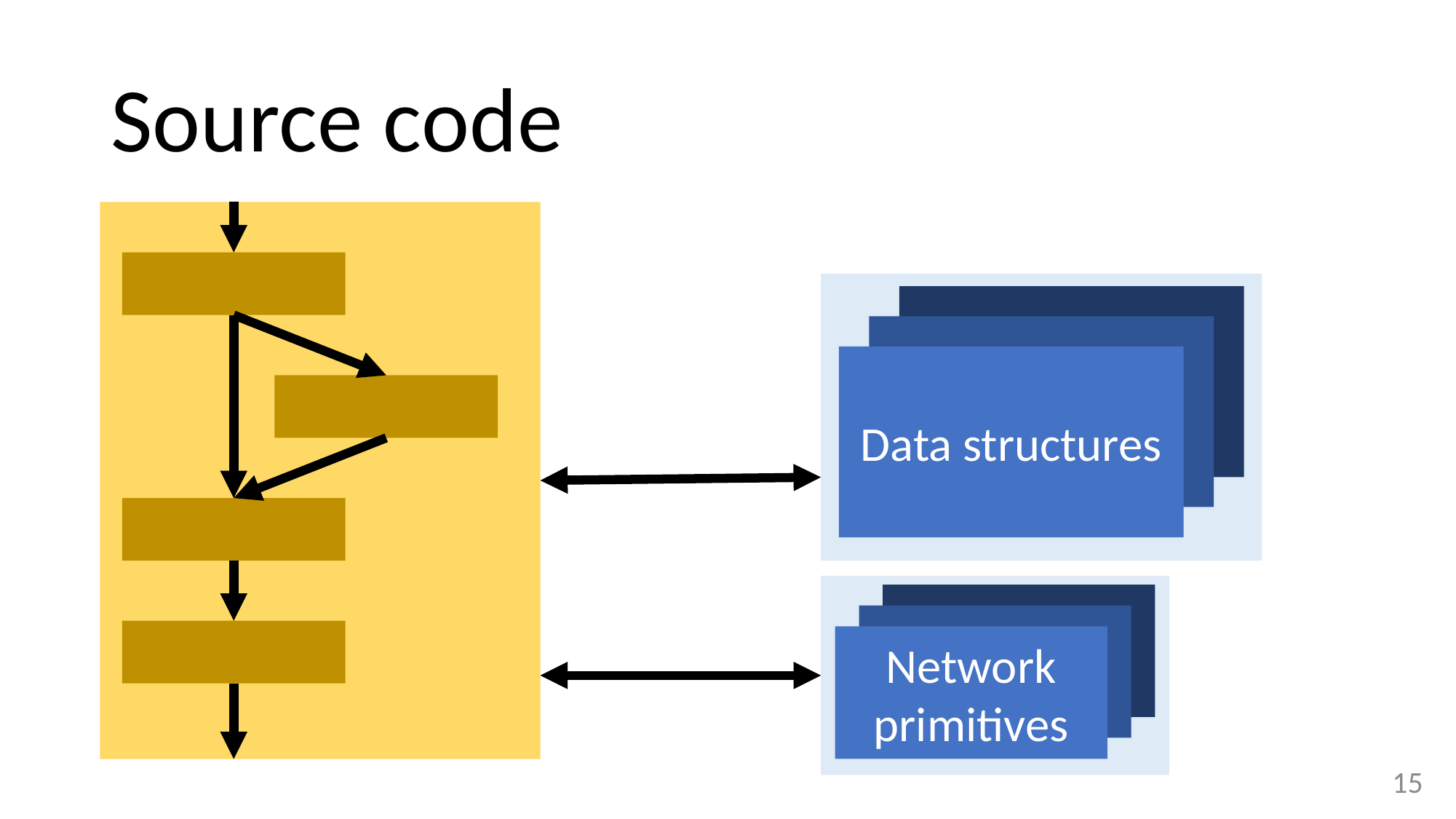

# Source code

Data structures

Network primitives

15